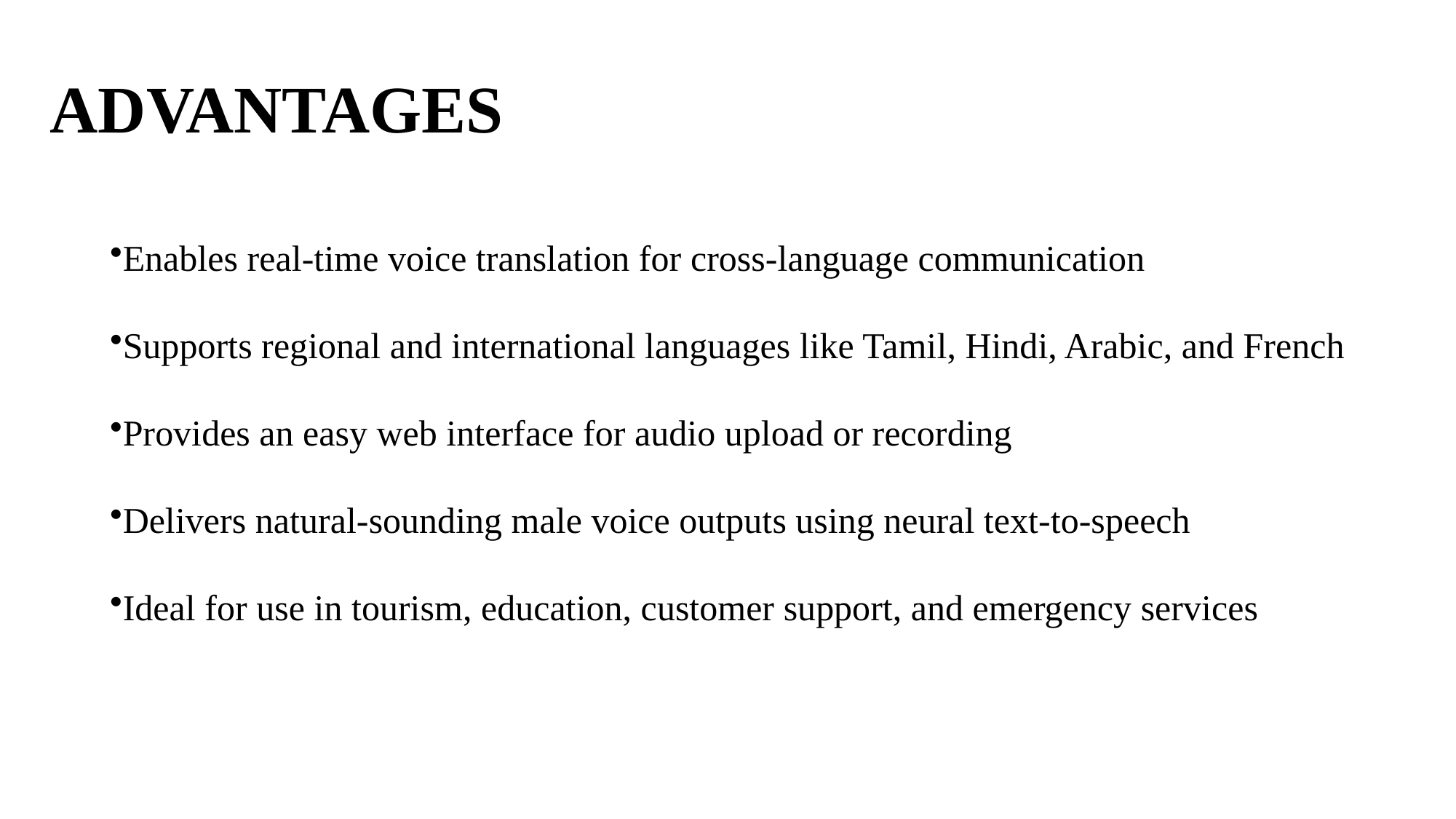

# ADVANTAGES
Enables real-time voice translation for cross-language communication
Supports regional and international languages like Tamil, Hindi, Arabic, and French
Provides an easy web interface for audio upload or recording
Delivers natural-sounding male voice outputs using neural text-to-speech
Ideal for use in tourism, education, customer support, and emergency services